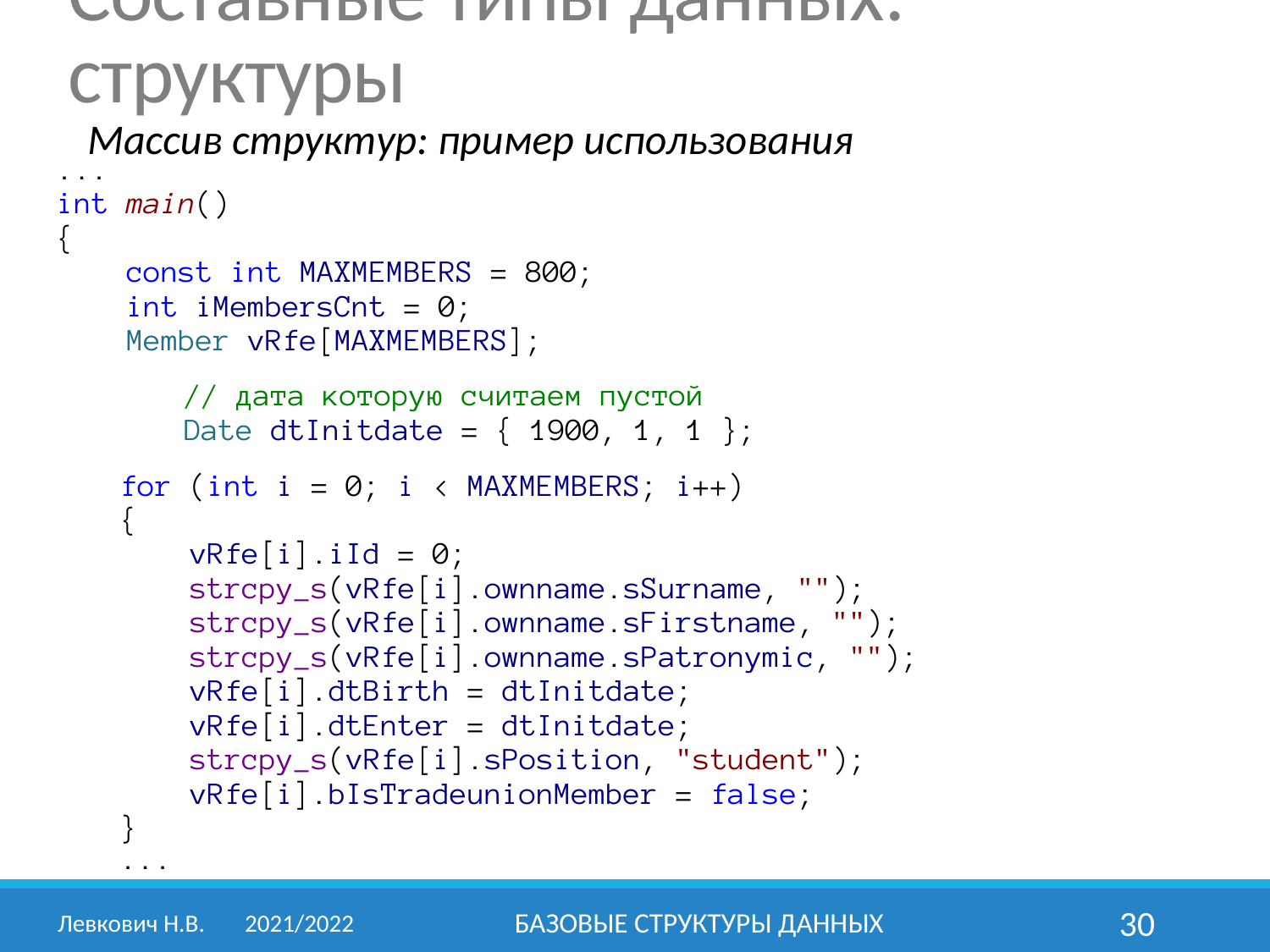

Составные типы данных: структуры
Массив структур: пример использования
...
int main()
{
    const int MAXMEMBERS = 800;
    int iMembersCnt = 0;
    Member vRfe[MAXMEMBERS];
	// дата которую считаем пустой
	Date dtInitdate = { 1900, 1, 1 };
for (int i = 0; i < MAXMEMBERS; i++)
{
    vRfe[i].iId = 0;
    strcpy_s(vRfe[i].ownname.sSurname, "");
    strcpy_s(vRfe[i].ownname.sFirstname, "");
    strcpy_s(vRfe[i].ownname.sPatronymic, "");
    vRfe[i].dtBirth = dtInitdate;
    vRfe[i].dtEnter = dtInitdate;
    strcpy_s(vRfe[i].sPosition, "student");
    vRfe[i].bIsTradeunionMember = false;
}
...
Левкович Н.В.	2021/2022
Базовые структуры данных
30